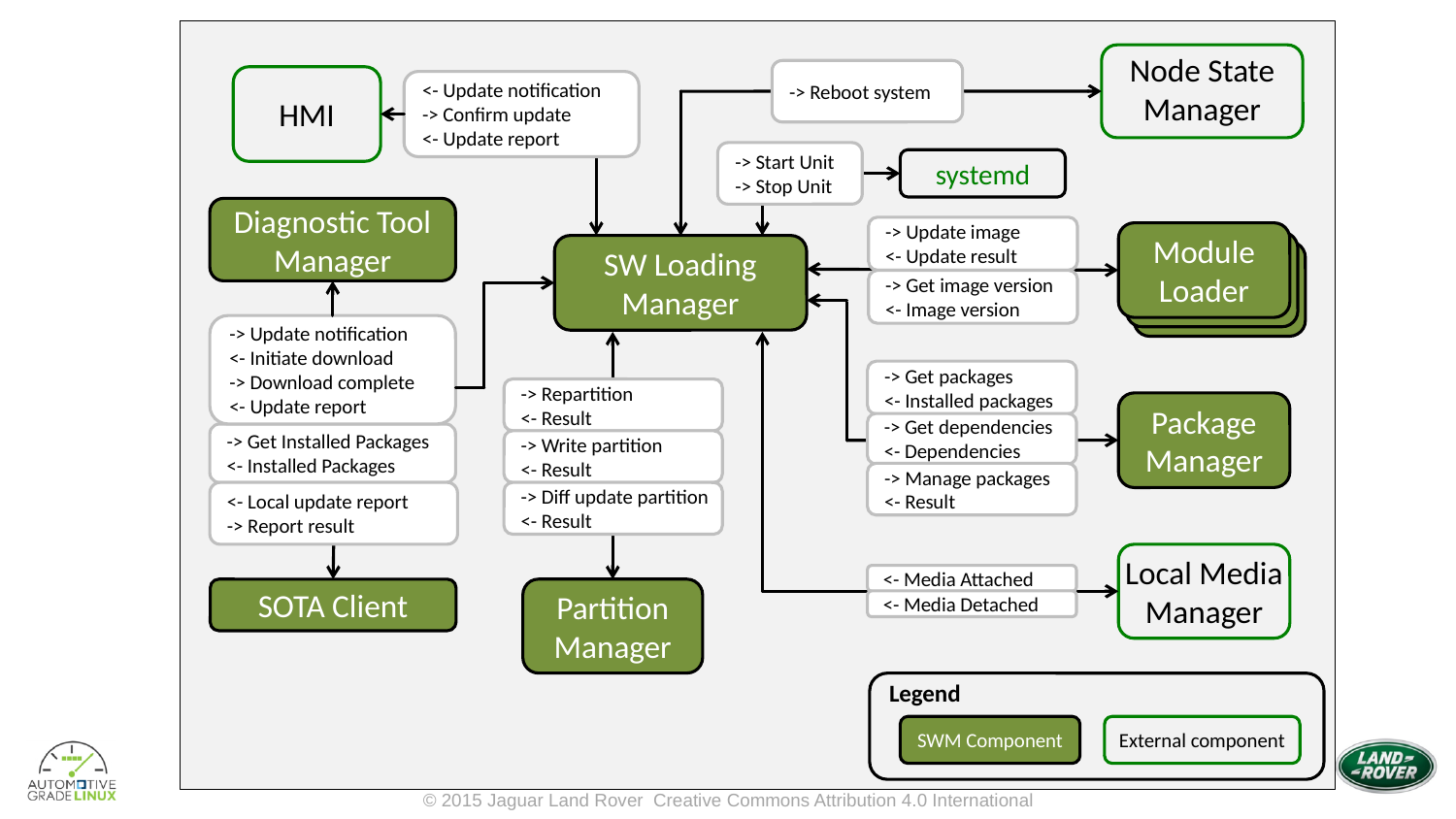

Node State Manager
-> Reboot system
HMI
<- Update notification
-> Confirm update
<- Update report
-> Start Unit
-> Stop Unit
systemd
Diagnostic Tool Manager
-> Update image
<- Update result
Module
Loader

SW Loading Manager

-> Get image version
<- Image version
-> Update notification
<- Initiate download
-> Download complete
<- Update report
-> Get packages
<- Installed packages
-> Repartition
<- Result
Package Manager
-> Get dependencies
<- Dependencies
-> Get Installed Packages
<- Installed Packages
-> Write partition
<- Result
-> Manage packages
<- Result
<- Local update report
-> Report result
-> Diff update partition
<- Result
Local Media
Manager
<- Media Attached
SOTA Client
Partition
Manager
<- Media Detached
Legend
SWM Component
External component